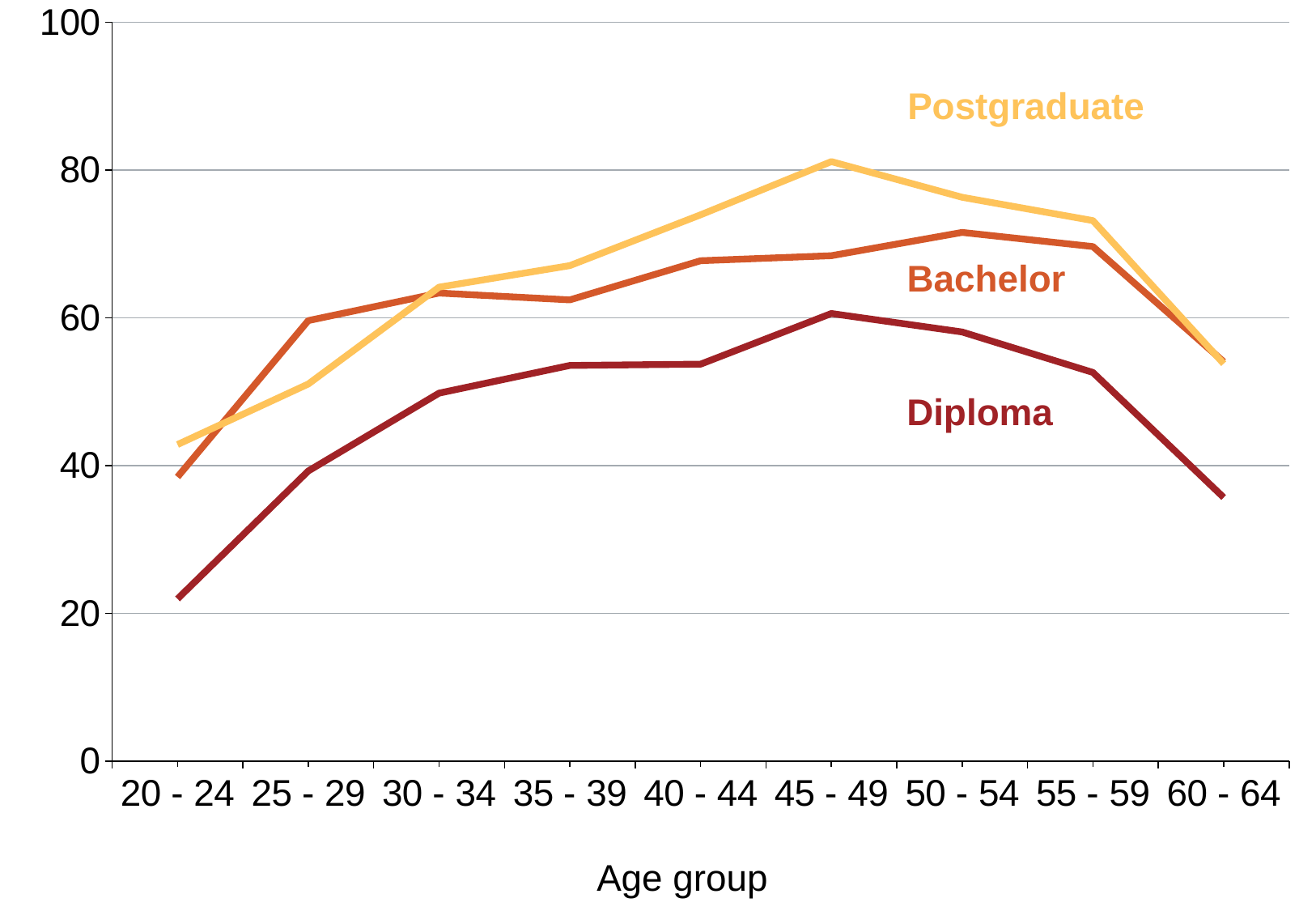

### Chart

| Category | Diploma | Bachelor | Postgrad |
|---|---|---|---|
| 20 - 24 | 21.96969696969697 | 38.46153846153845 | 42.85714285714263 |
| 25 - 29 | 39.26940639269406 | 59.62962962962963 | 51.04895104895106 |
| 30 - 34 | 49.81549815498155 | 63.35616438356144 | 64.1509433962261 |
| 35 - 39 | 53.55805243445692 | 62.42990654205607 | 67.06827309236948 |
| 40 - 44 | 53.7313432835821 | 67.7290836653387 | 73.943661971831 |
| 45 - 49 | 60.58394160583939 | 68.40731070496084 | 81.14035087719272 |
| 50 - 54 | 58.08823529411764 | 71.55688622754452 | 76.31578947368371 |
| 55 - 59 | 52.61194029850746 | 69.64285714285668 | 73.15789473684211 |
| 60 - 64 | 35.68627450980392 | 54.06360424028269 | 53.80116959064294 |
Postgraduate
Bachelor
Diploma
Age group